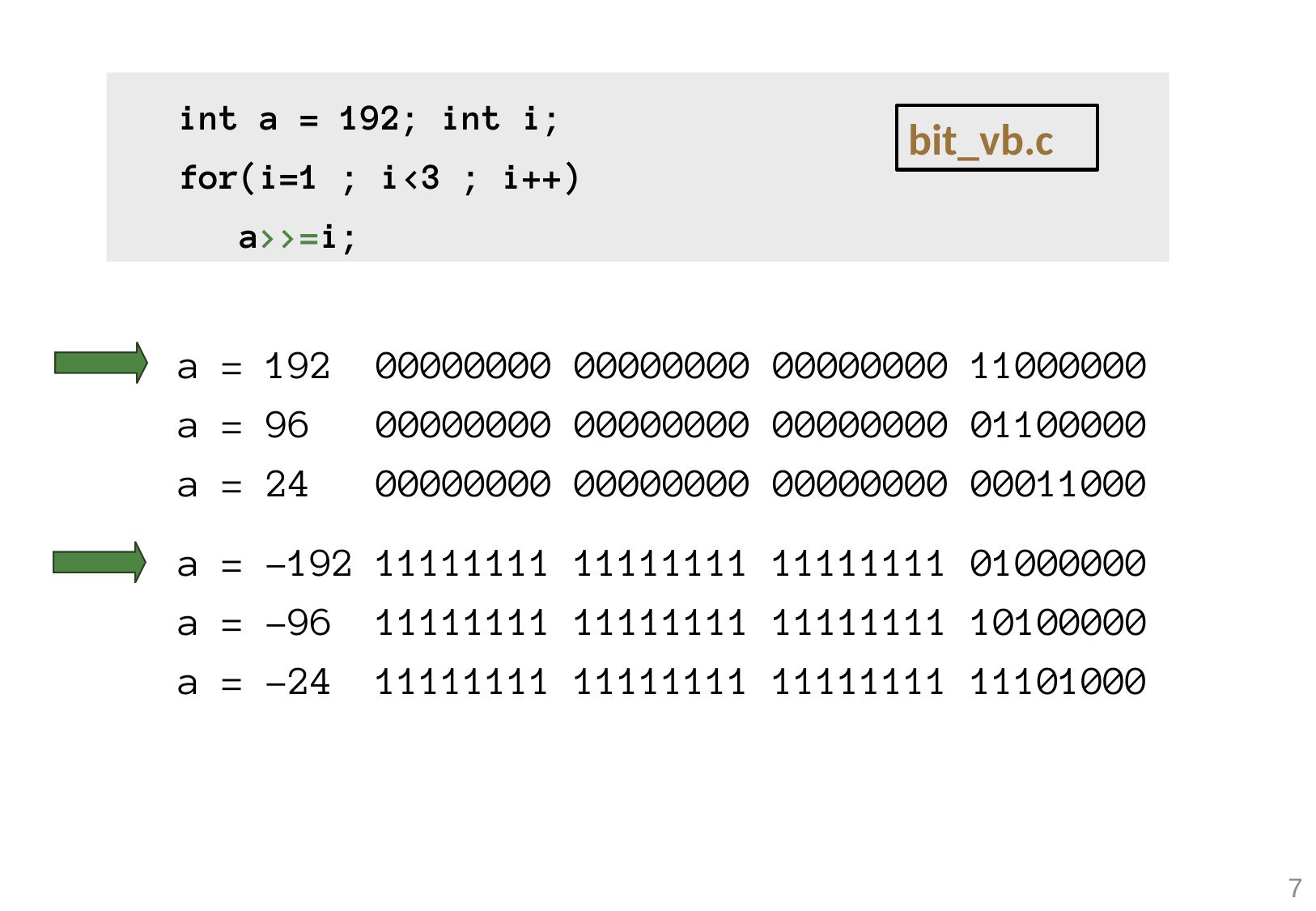

int a = 192; int i;
   for(i=1 ; i<3 ; i++)
      a>>=i;
bit_vb.c
a = 192  00000000 00000000 00000000 11000000
a = 96   00000000 00000000 00000000 01100000
a = 24   00000000 00000000 00000000 00011000
a = -192 11111111 11111111 11111111 01000000
a = -96  11111111 11111111 11111111 10100000
a = -24  11111111 11111111 11111111 11101000

7